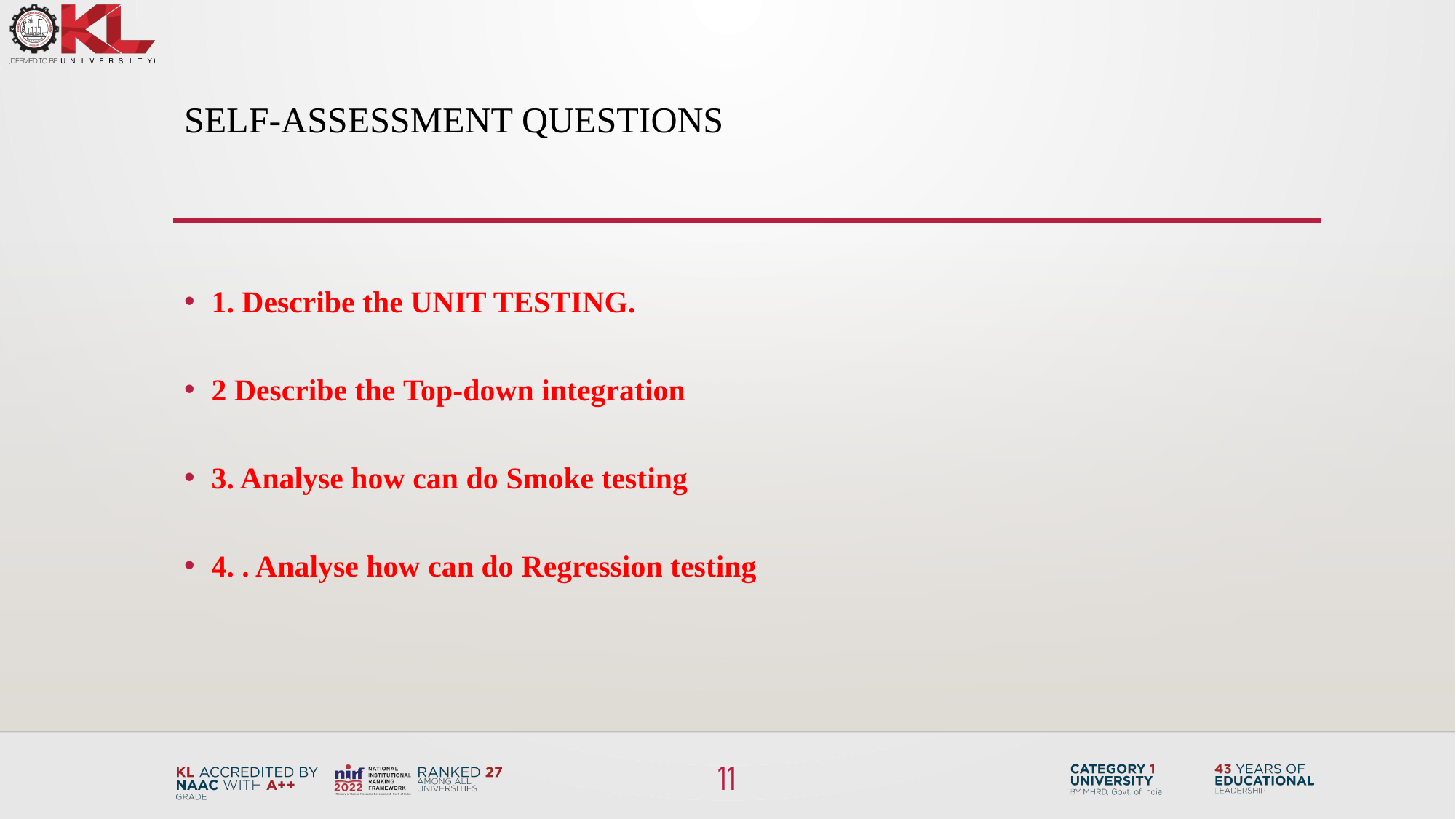

# SELF-ASSESSMENT QUESTIONS
1. Describe the UNIT TESTING.
2 Describe the Top-down integration
3. Analyse how can do Smoke testing
4. . Analyse how can do Regression testing

11